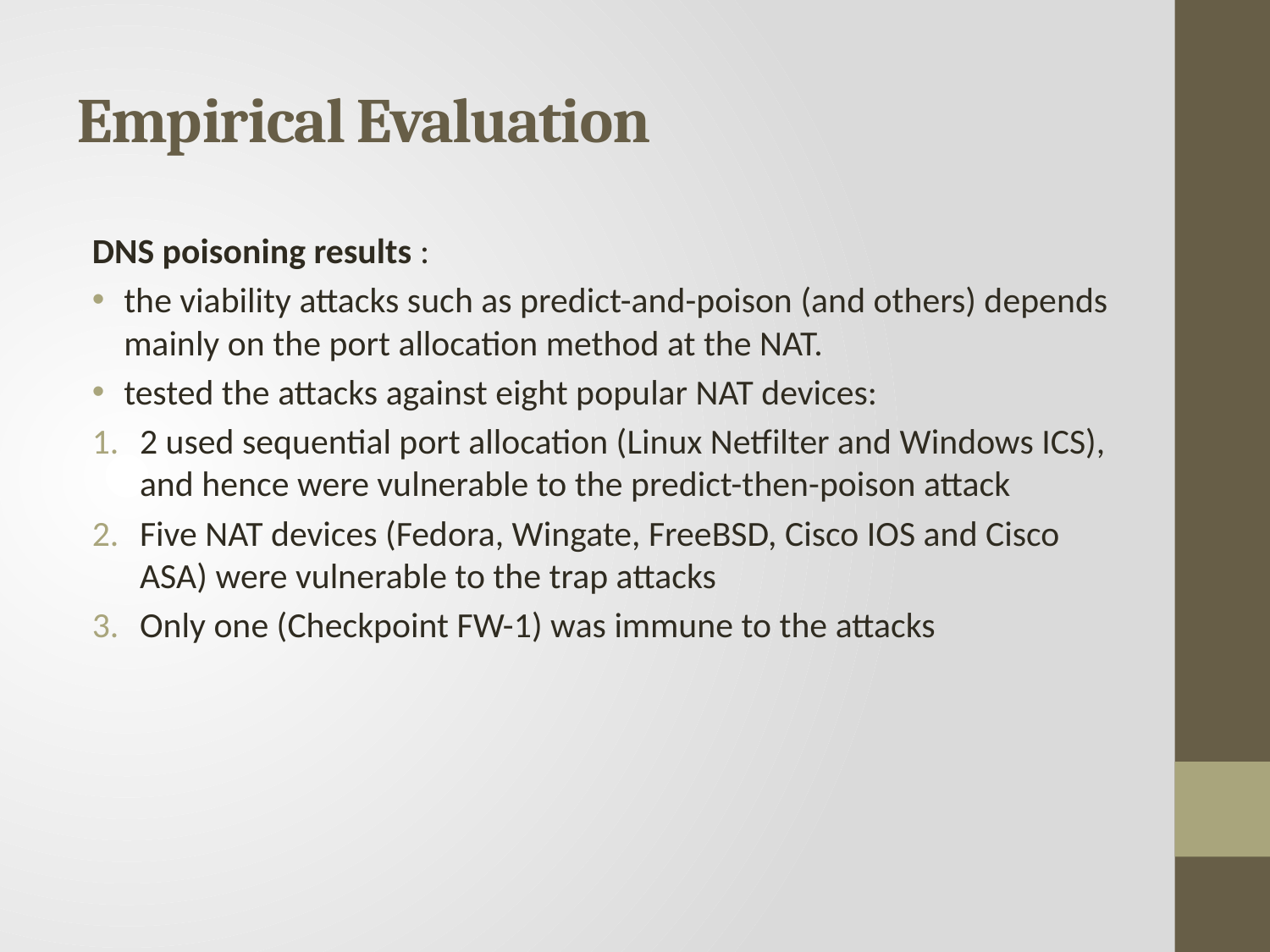

# Empirical Evaluation
DNS poisoning results :
the viability attacks such as predict-and-poison (and others) depends mainly on the port allocation method at the NAT.
tested the attacks against eight popular NAT devices:
2 used sequential port allocation (Linux Netfilter and Windows ICS), and hence were vulnerable to the predict-then-poison attack
Five NAT devices (Fedora, Wingate, FreeBSD, Cisco IOS and Cisco ASA) were vulnerable to the trap attacks
Only one (Checkpoint FW-1) was immune to the attacks